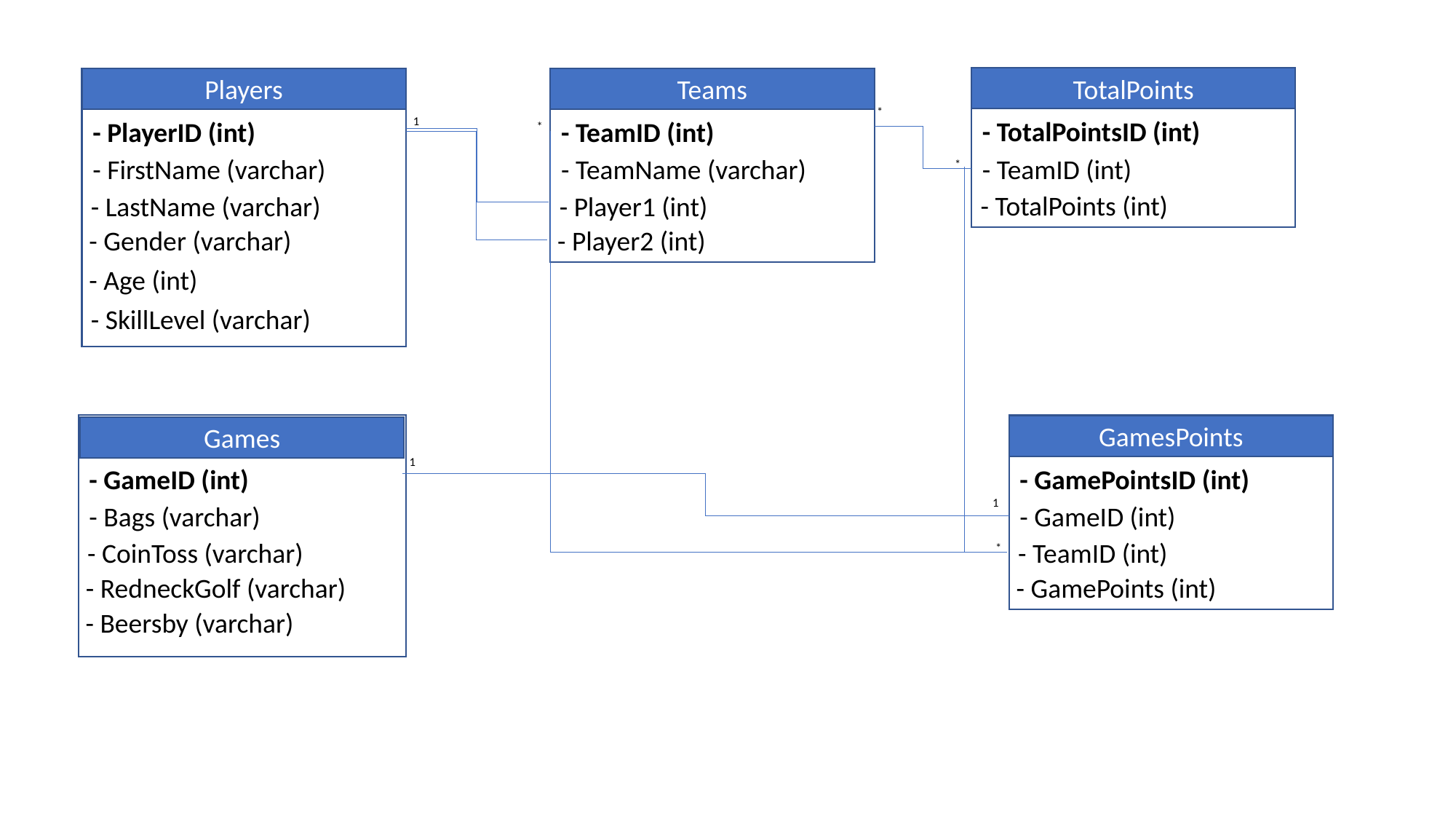

TotalPoints

Players

Teams

*
1
- TotalPointsID (int)
- PlayerID (int)
- TeamID (int)
*
- TeamID (int)
- FirstName (varchar)
- TeamName (varchar)
*
- TotalPoints (int)
- LastName (varchar)
- Player1 (int)
- Gender (varchar)
- Player2 (int)
- Age (int)
- SkillLevel (varchar)

GamesPoints
Games
1
- GameID (int)
- GamePointsID (int)
1
- Bags (varchar)
- GameID (int)
- CoinToss (varchar)
- TeamID (int)
*
- RedneckGolf (varchar)
- GamePoints (int)
- Beersby (varchar)